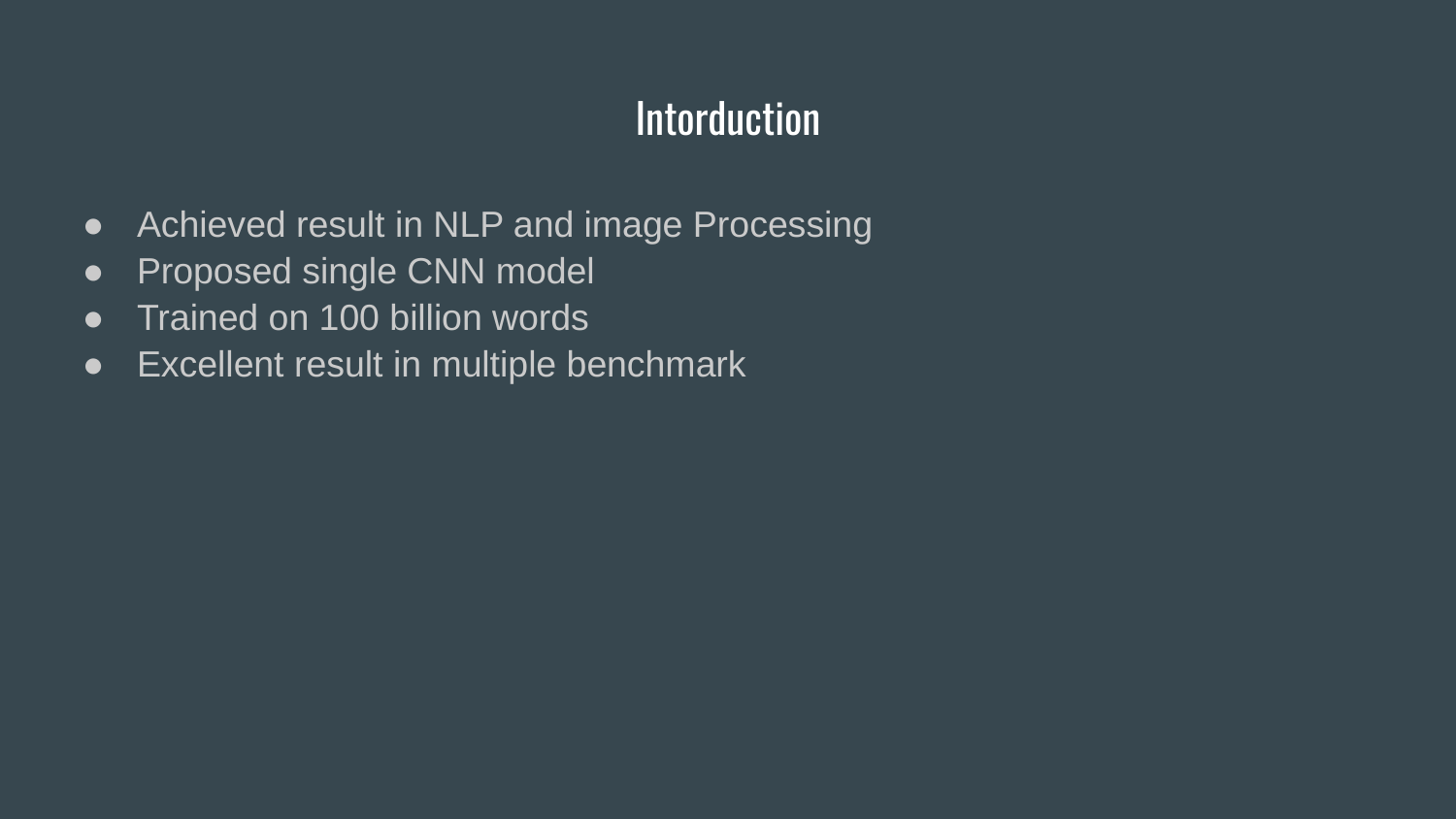

# Intorduction
Achieved result in NLP and image Processing
Proposed single CNN model
Trained on 100 billion words
Excellent result in multiple benchmark